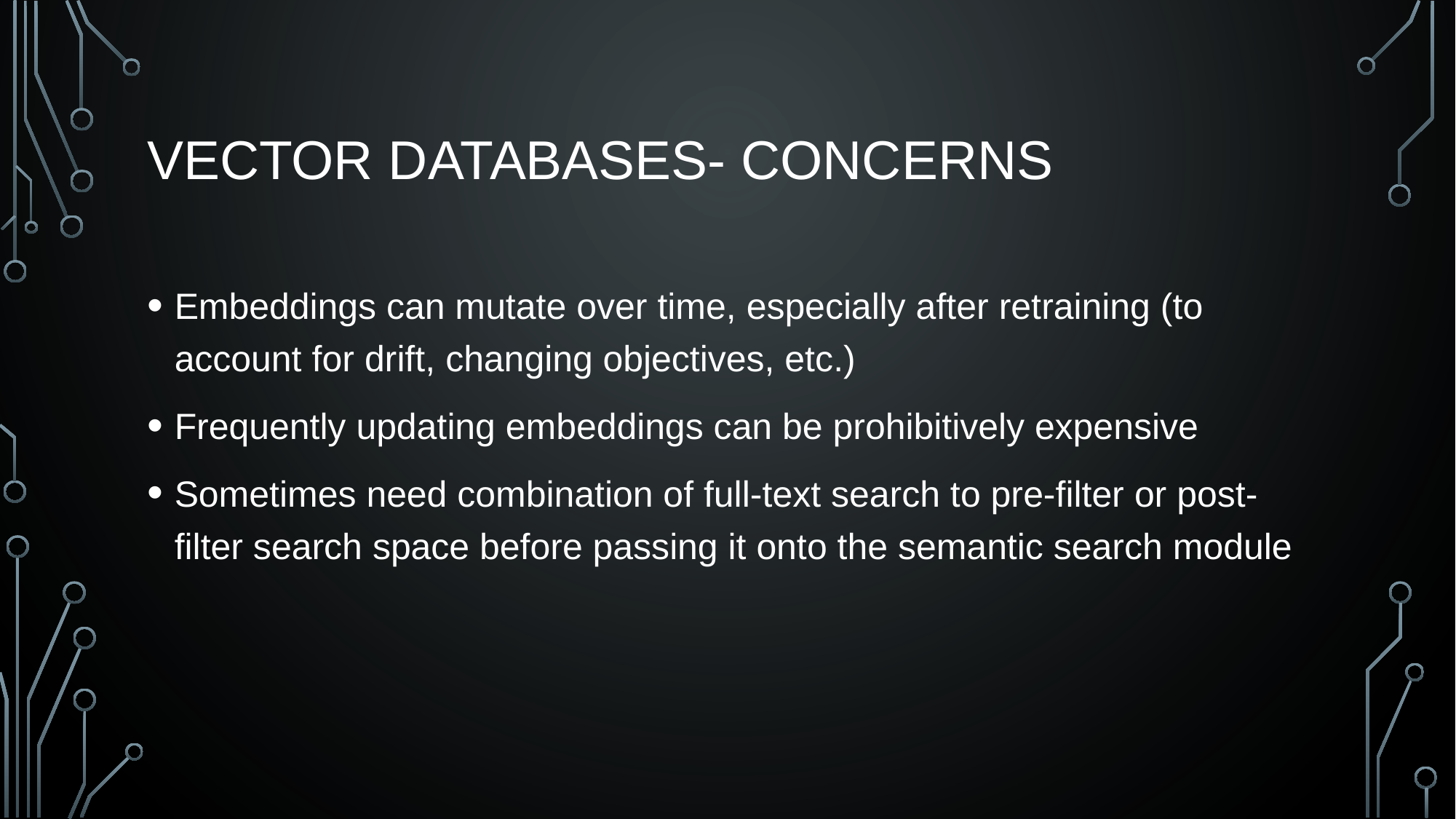

# Vector databases- Concerns
Embeddings can mutate over time, especially after retraining (to account for drift, changing objectives, etc.)
Frequently updating embeddings can be prohibitively expensive
Sometimes need combination of full-text search to pre-filter or post-filter search space before passing it onto the semantic search module